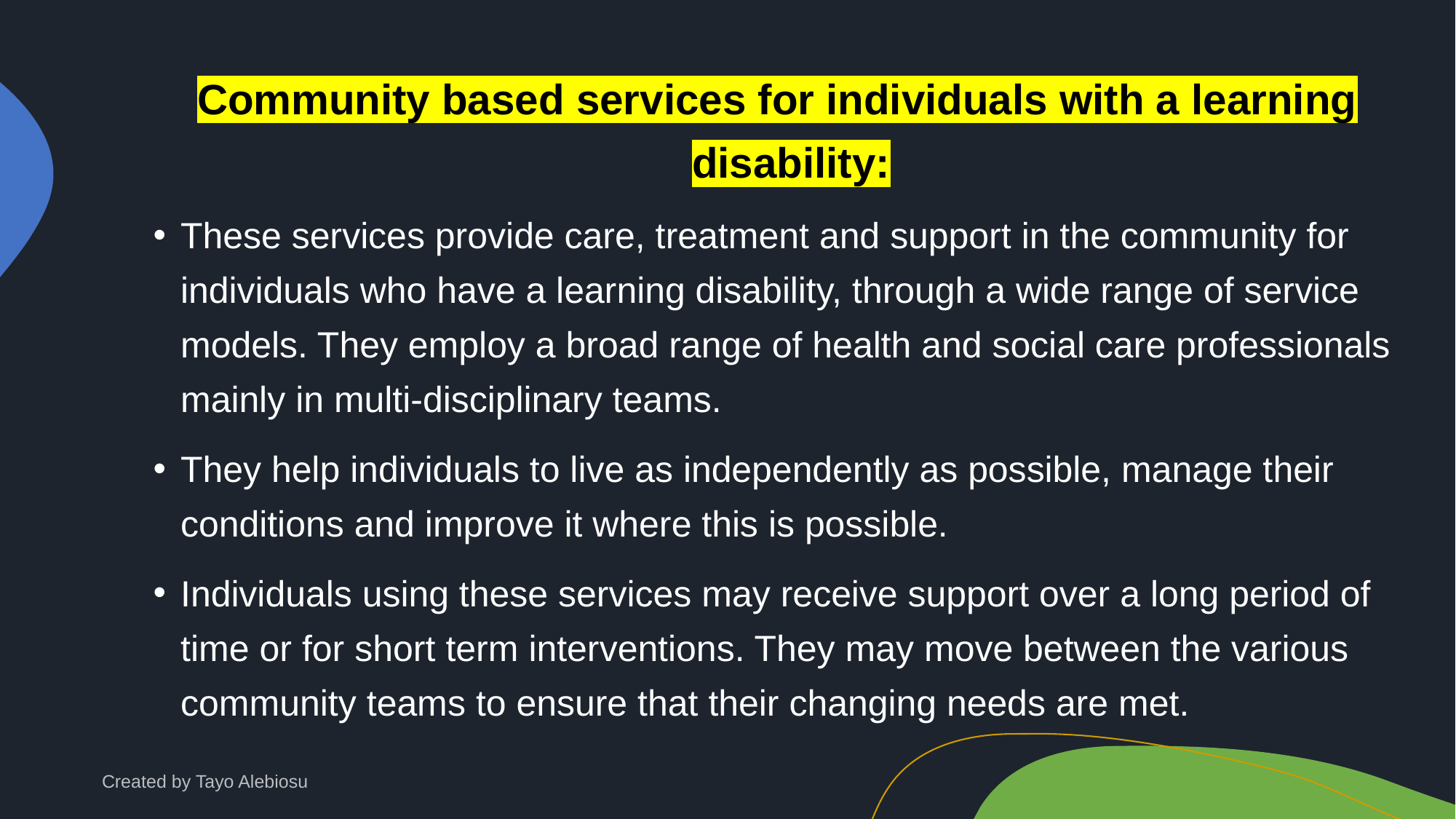

Community based services for individuals with a learning disability:
These services provide care, treatment and support in the community for individuals who have a learning disability, through a wide range of service models. They employ a broad range of health and social care professionals mainly in multi-disciplinary teams.
They help individuals to live as independently as possible, manage their conditions and improve it where this is possible.
Individuals using these services may receive support over a long period of time or for short term interventions. They may move between the various community teams to ensure that their changing needs are met.
Created by Tayo Alebiosu